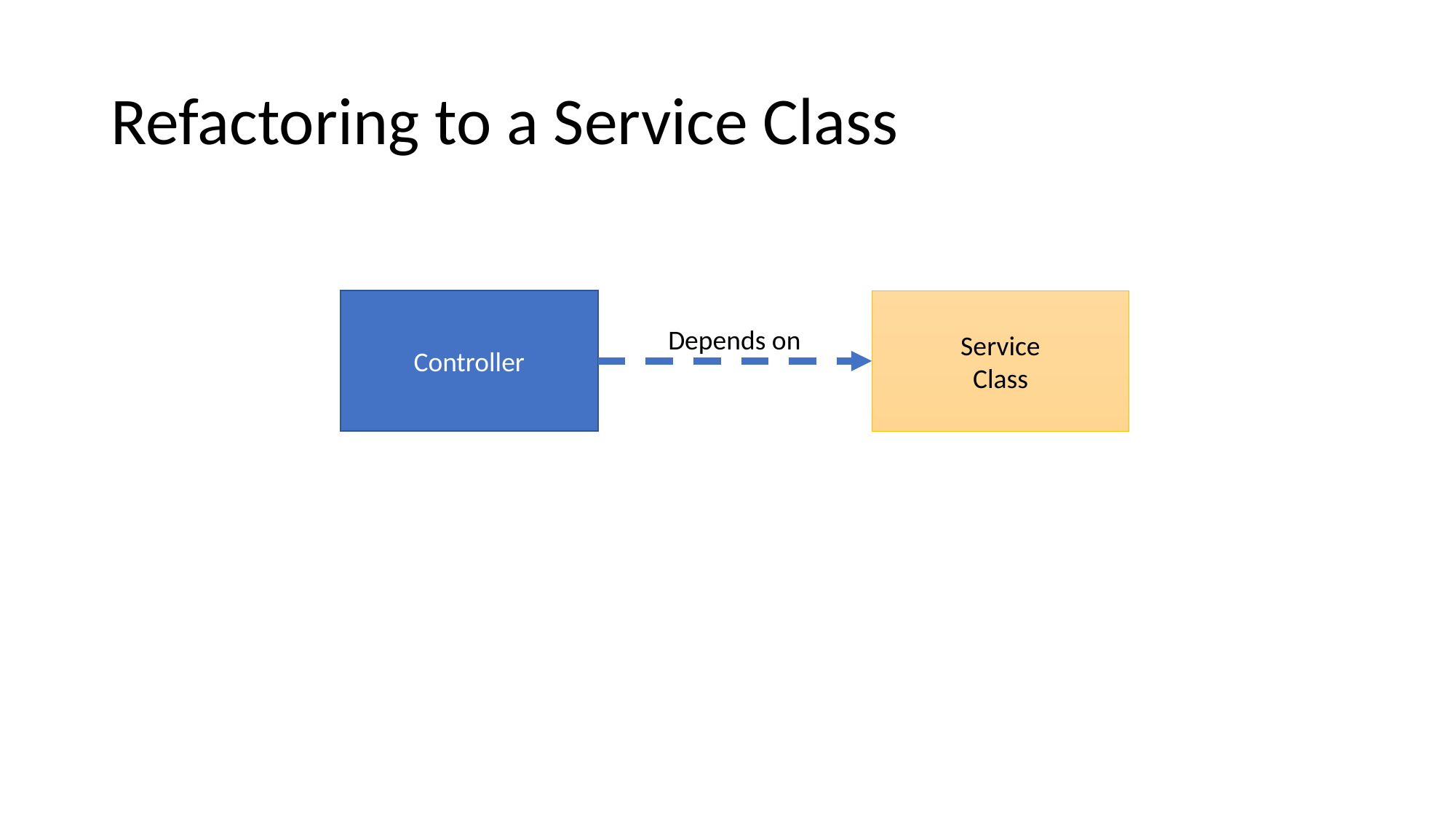

# Refactoring to a Service Class
Service
Class
Controller
Depends on